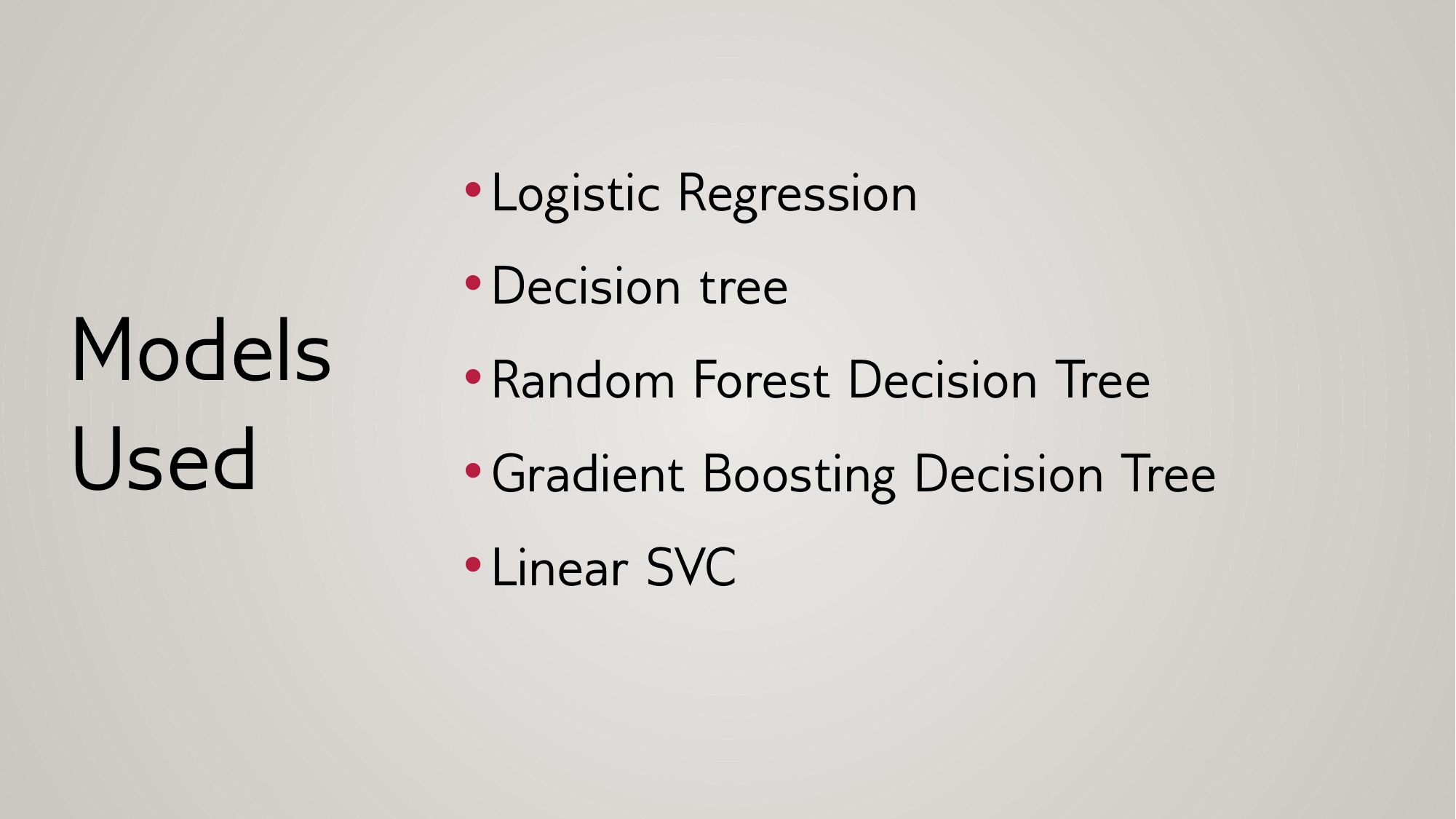

Logistic Regression
Decision tree
Random Forest Decision Tree
Gradient Boosting Decision Tree
Linear SVC

Models Used